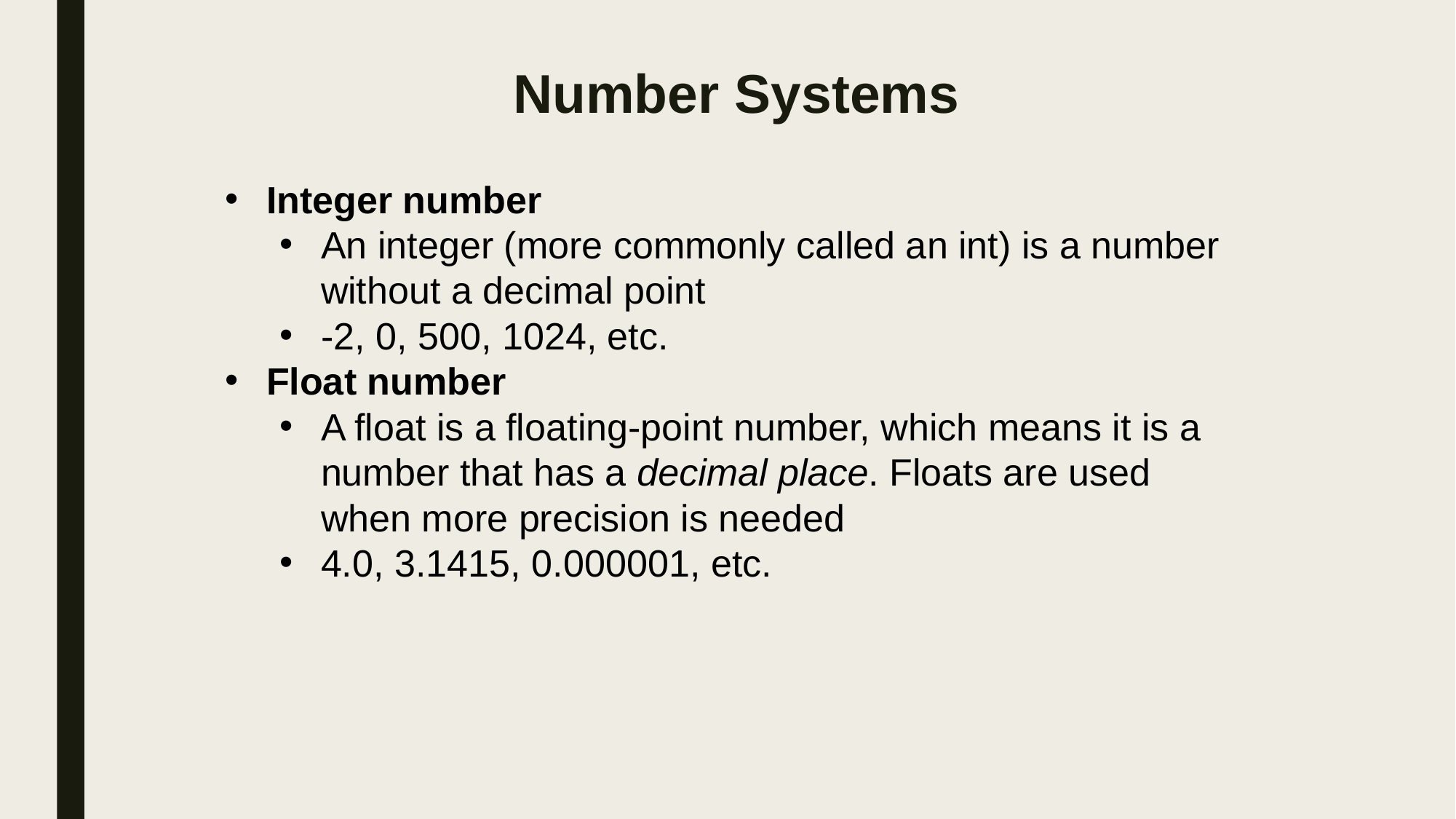

# Number Systems
Integer number
An integer (more commonly called an int) is a number without a decimal point
-2, 0, 500, 1024, etc.
Float number
A float is a floating-point number, which means it is a number that has a decimal place. Floats are used when more precision is needed
4.0, 3.1415, 0.000001, etc.